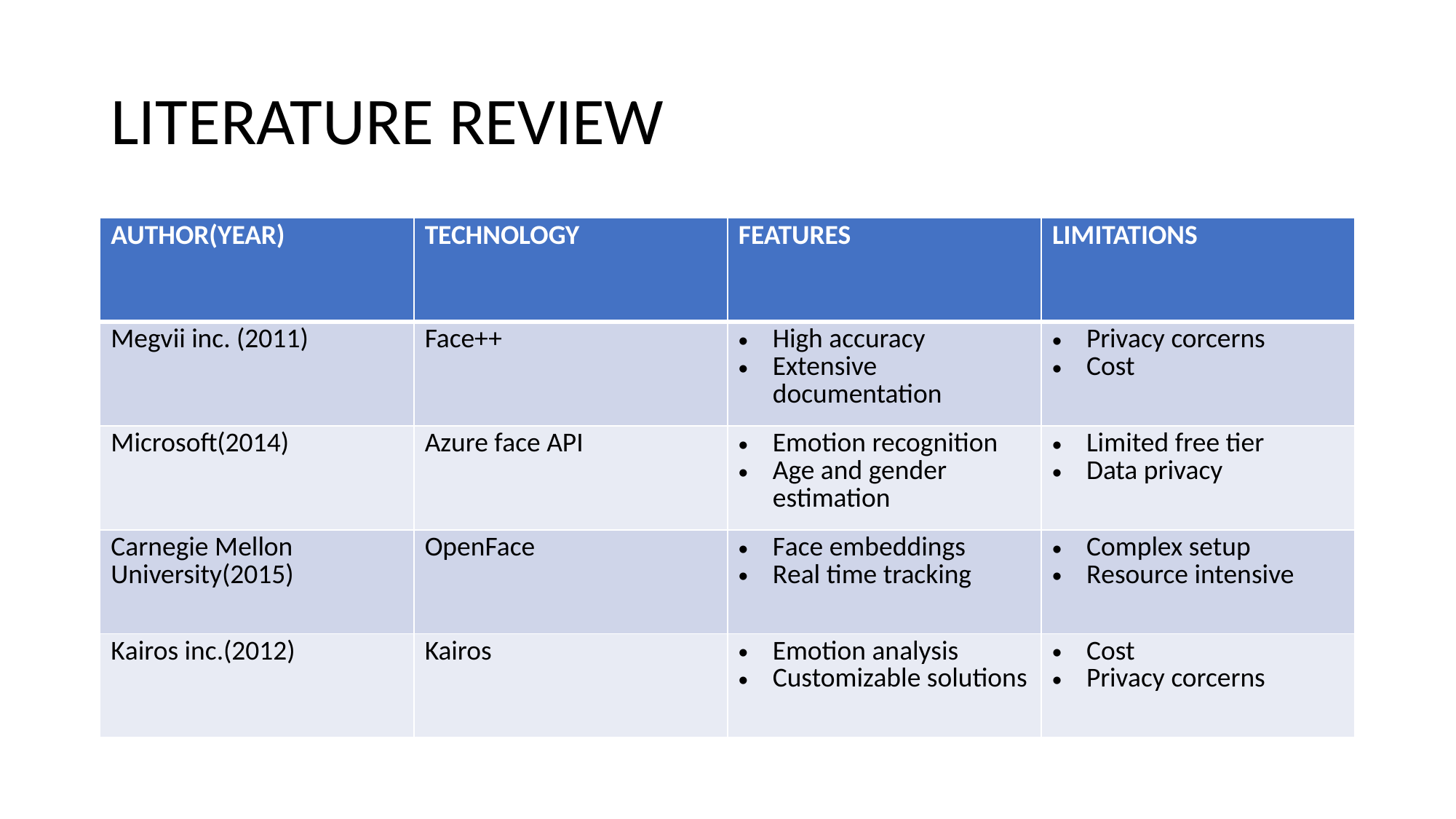

# LITERATURE REVIEW
| AUTHOR(YEAR) | TECHNOLOGY | FEATURES | LIMITATIONS |
| --- | --- | --- | --- |
| Megvii inc. (2011) | Face++ | High accuracy Extensive documentation | Privacy corcerns Cost |
| Microsoft(2014) | Azure face API | Emotion recognition Age and gender estimation | Limited free tier Data privacy |
| Carnegie Mellon University(2015) | OpenFace | Face embeddings Real time tracking | Complex setup Resource intensive |
| Kairos inc.(2012) | Kairos | Emotion analysis Customizable solutions | Cost Privacy corcerns |